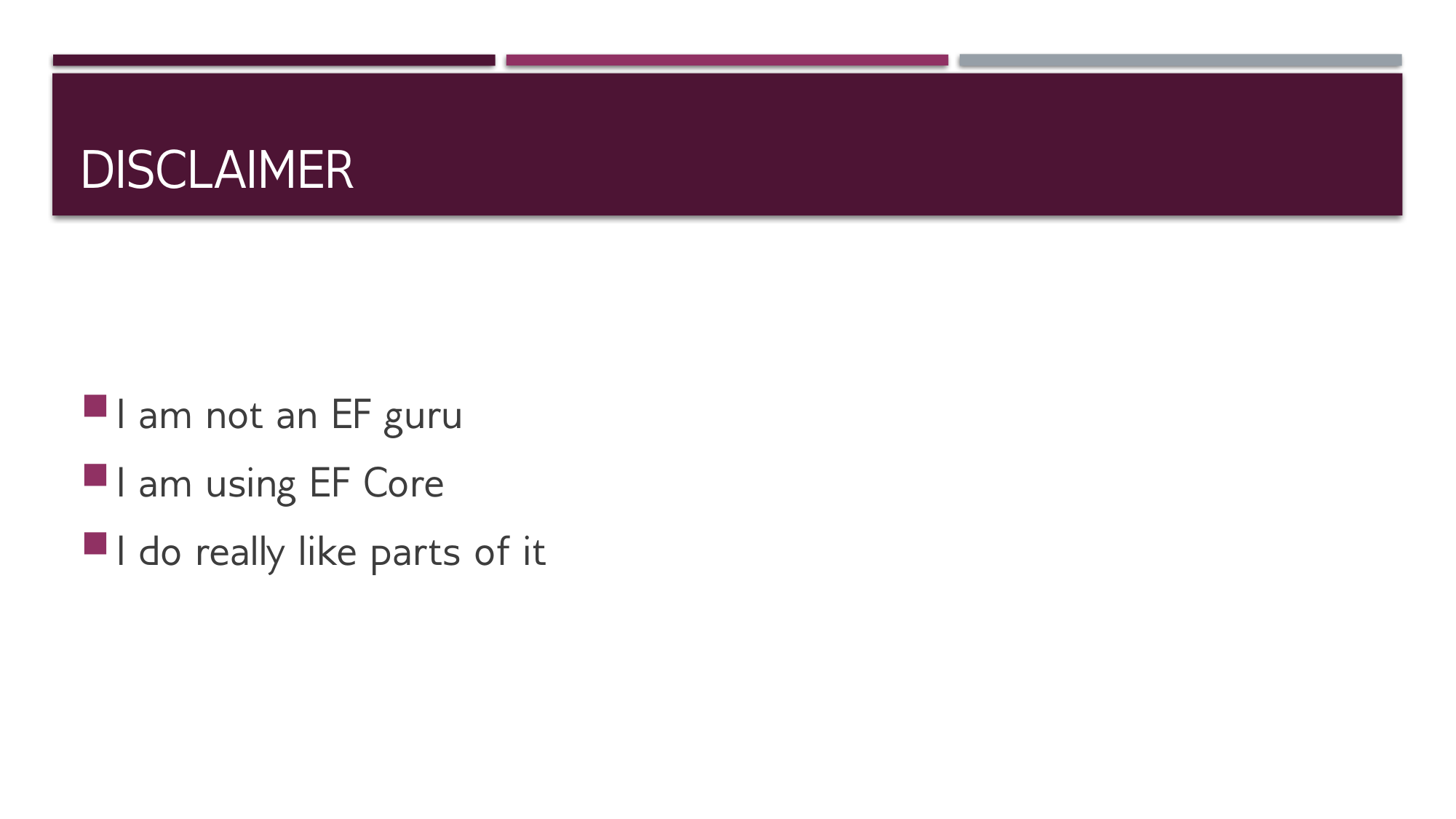

# Disclaimer
I am not an EF guru
I am using EF Core
I do really like parts of it